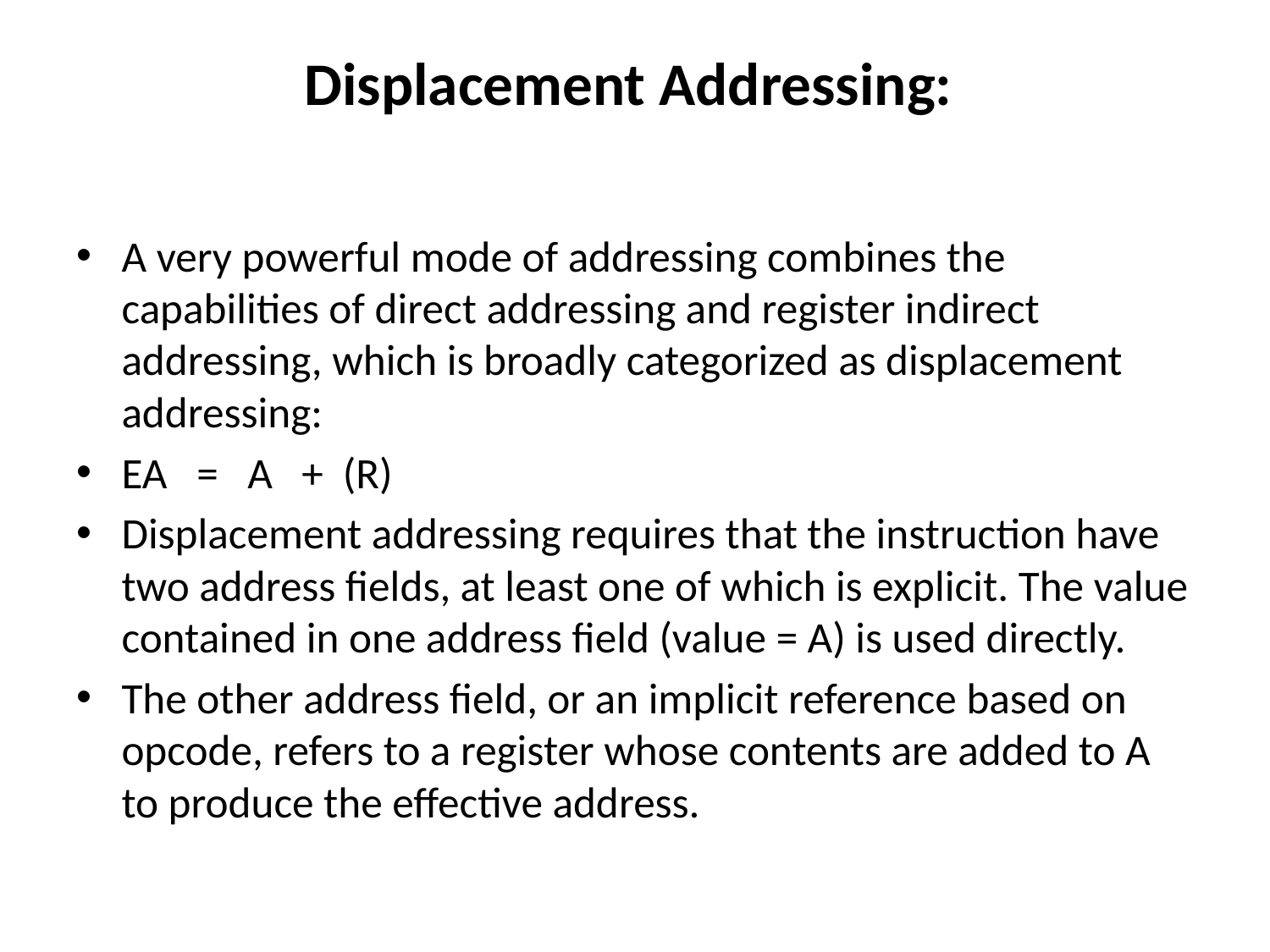

# Displacement Addressing:
A very powerful mode of addressing combines the capabilities of direct addressing and register indirect addressing, which is broadly categorized as displacement addressing:
EA   =   A   +  (R)
Displacement addressing requires that the instruction have two address fields, at least one of which is explicit. The value contained in one address field (value = A) is used directly.
The other address field, or an implicit reference based on opcode, refers to a register whose contents are added to A to produce the effective address.